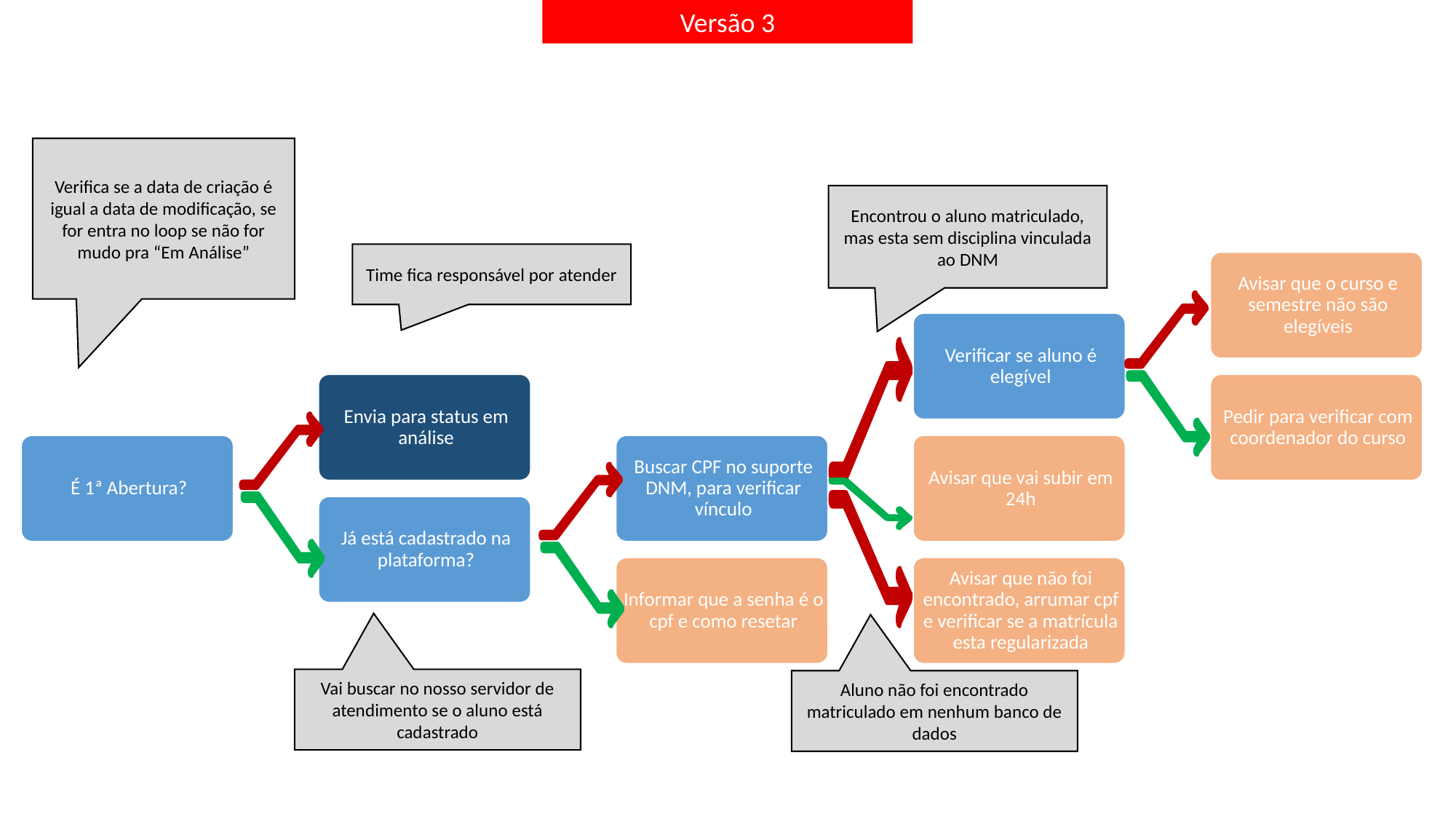

Versão 3
Verifica se a data de criação é igual a data de modificação, se for entra no loop se não for mudo pra “Em Análise”
É 1ª Abertura?

Envia para status em análise

Já está cadastrado na plataforma?

Buscar CPF no suporte DNM, para verificar vínculo

Verificar se aluno é elegível

Avisar que o curso e semestre não são elegíveis

Pedir para verificar com coordenador do curso

Avisar que vai subir em 24h

Avisar que não foi encontrado, arrumar cpf e verificar se a matrícula esta regularizada

Informar que a senha é o cpf e como resetar
Encontrou o aluno matriculado, mas esta sem disciplina vinculada ao DNM
Time fica responsável por atender

Vai buscar no nosso servidor de atendimento se o aluno está cadastrado
Aluno não foi encontrado matriculado em nenhum banco de dados